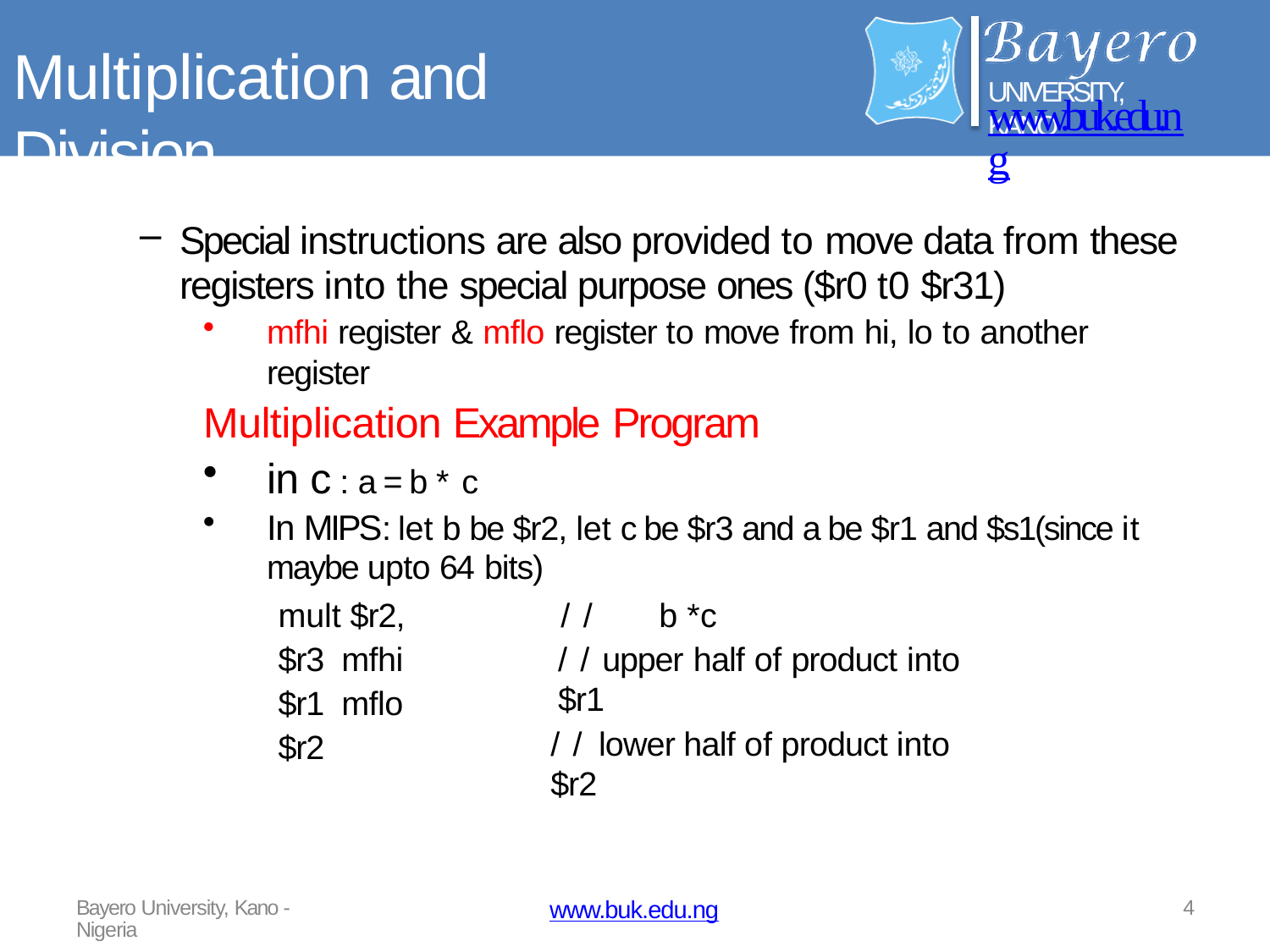

# Multiplication and Division
UNIVERSITY, KANO
www.buk.edu.ng
Special instructions are also provided to move data from these
registers into the special purpose ones ($r0 t0 $r31)
mfhi register & mflo register to move from hi, lo to another register
Multiplication Example Program
in c : a = b * c
In MIPS: let b be $r2, let c be $r3 and a be $r1 and $s1(since it
maybe upto 64 bits)
mult $r2, $r3  mfhi $r1  mflo $r2
/ /	b *c
/ / upper half of product into $r1
/ / lower half of product into $r2
Bayero University, Kano - Nigeria
4
www.buk.edu.ng